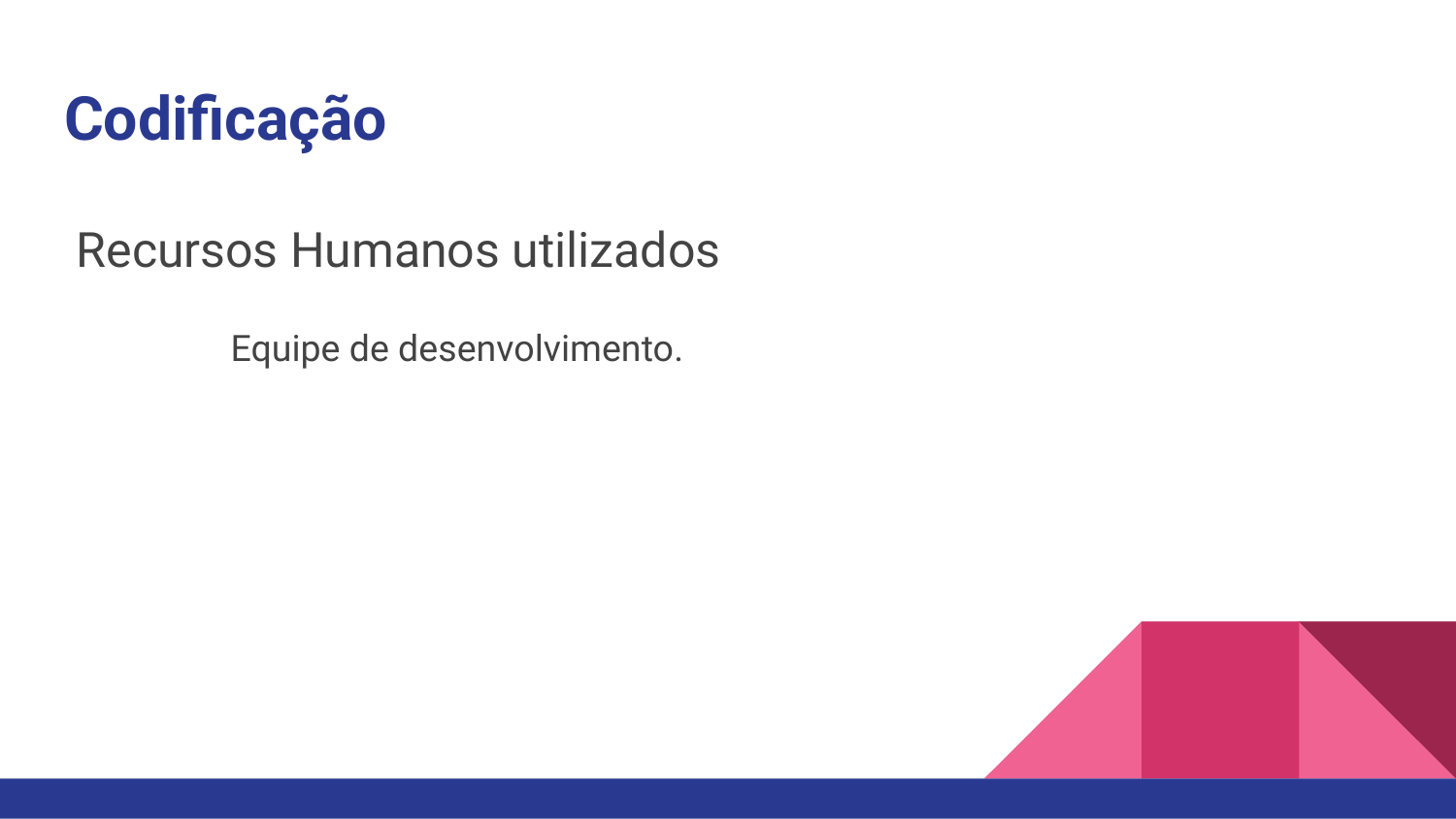

# Codificação
Recursos Humanos utilizados

Equipe de desenvolvimento.